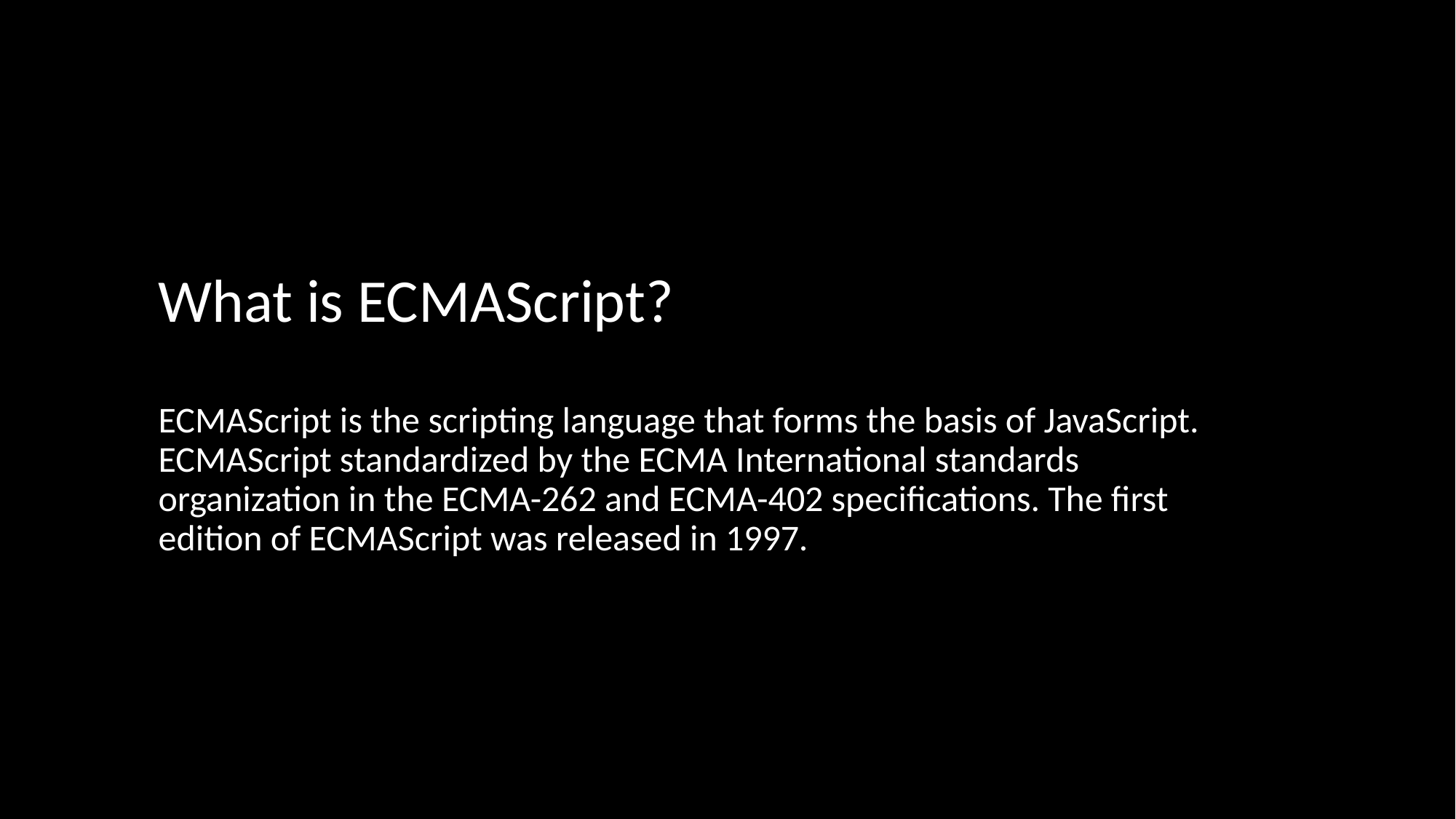

# What is ECMAScript?
ECMAScript is the scripting language that forms the basis of JavaScript. ECMAScript standardized by the ECMA International standards organization in the ECMA-262 and ECMA-402 specifications. The first edition of ECMAScript was released in 1997.